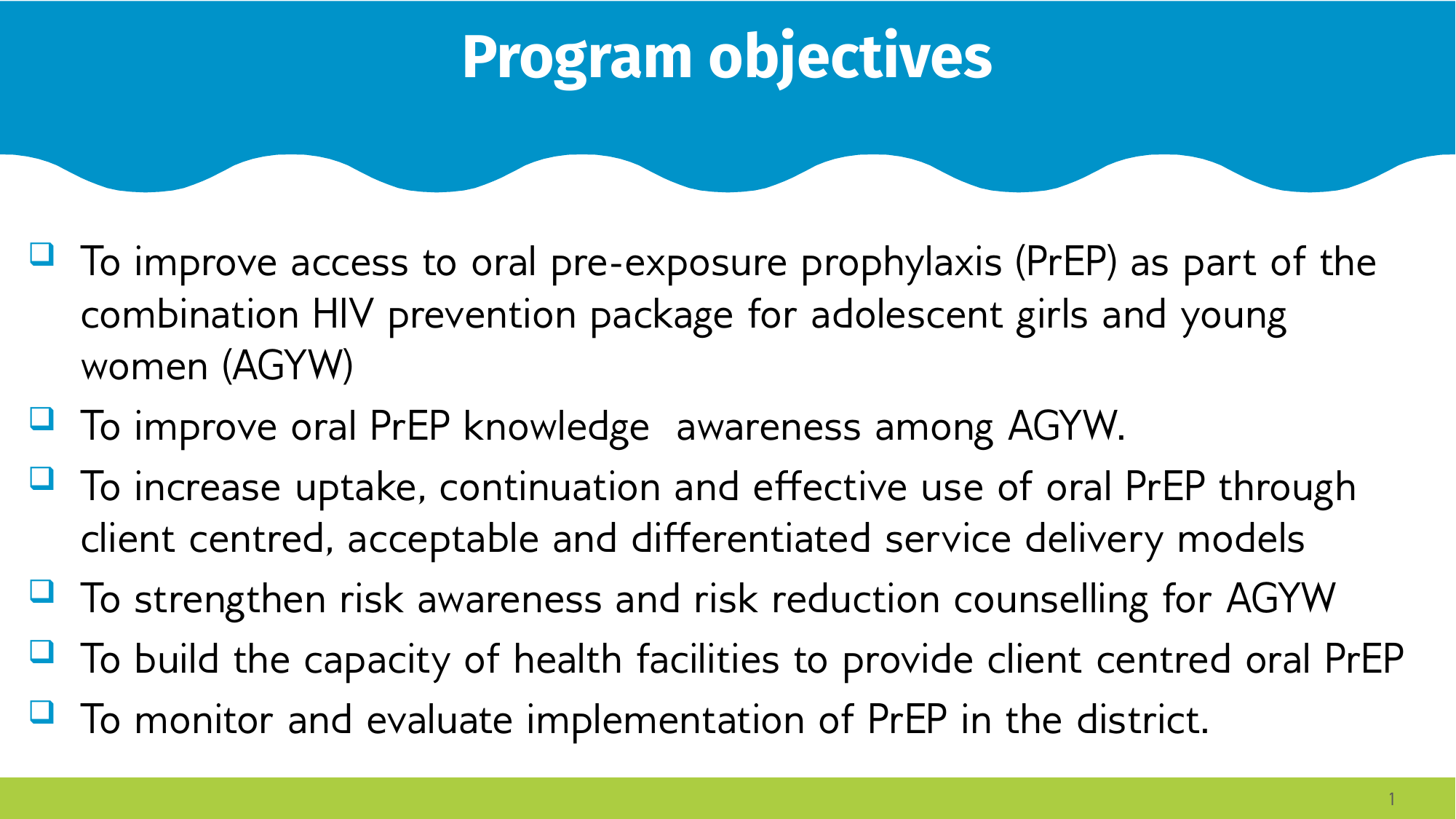

# Program objectives
To improve access to oral pre-exposure prophylaxis (PrEP) as part of the combination HIV prevention package for adolescent girls and young women (AGYW)
To improve oral PrEP knowledge  awareness among AGYW.
To increase uptake, continuation and effective use of oral PrEP through client centred, acceptable and differentiated service delivery models
To strengthen risk awareness and risk reduction counselling for AGYW
To build the capacity of health facilities to provide client centred oral PrEP
To monitor and evaluate implementation of PrEP in the district.
1